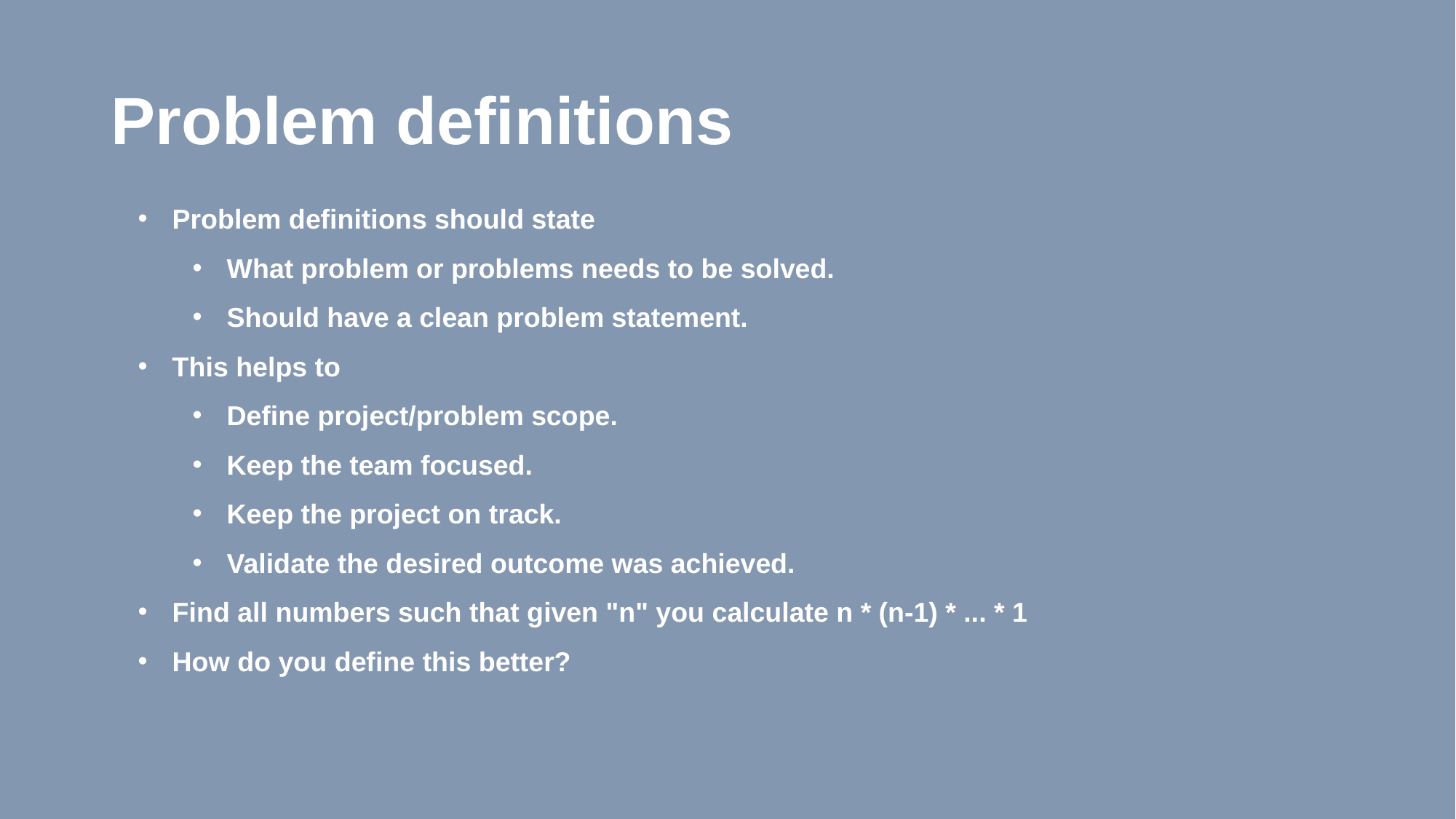

# Problem definitions
Problem definitions should state
What problem or problems needs to be solved.
Should have a clean problem statement.
This helps to
Define project/problem scope.
Keep the team focused.
Keep the project on track.
Validate the desired outcome was achieved.
Find all numbers such that given "n" you calculate n * (n-1) * ... * 1
How do you define this better?